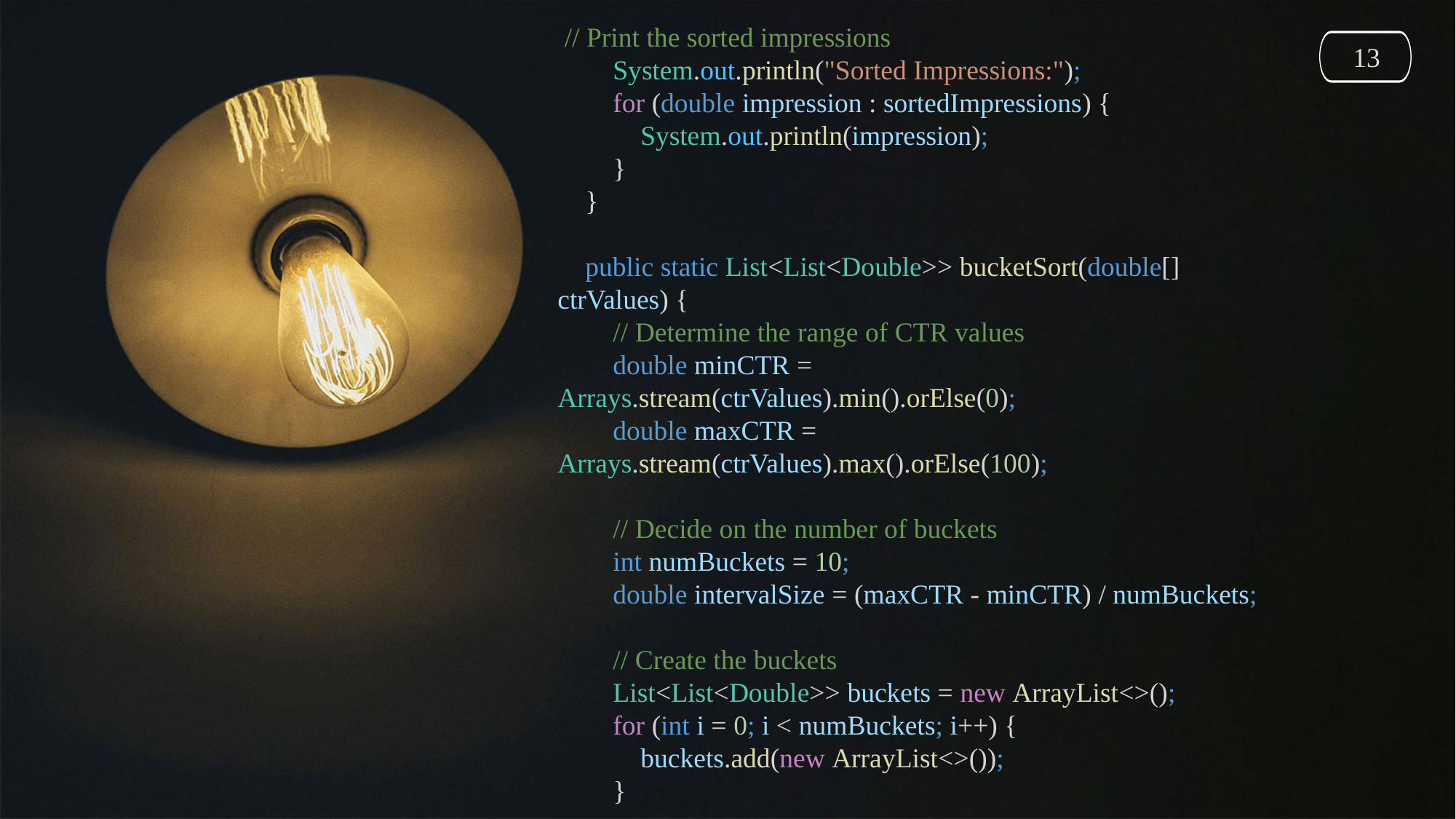

// Print the sorted impressions
        System.out.println("Sorted Impressions:");
        for (double impression : sortedImpressions) {
            System.out.println(impression);
        }
    }
    public static List<List<Double>> bucketSort(double[] ctrValues) {
        // Determine the range of CTR values
        double minCTR = Arrays.stream(ctrValues).min().orElse(0);
        double maxCTR = Arrays.stream(ctrValues).max().orElse(100);
        // Decide on the number of buckets
        int numBuckets = 10;
        double intervalSize = (maxCTR - minCTR) / numBuckets;
        // Create the buckets
        List<List<Double>> buckets = new ArrayList<>();
        for (int i = 0; i < numBuckets; i++) {
            buckets.add(new ArrayList<>());
        }
   13